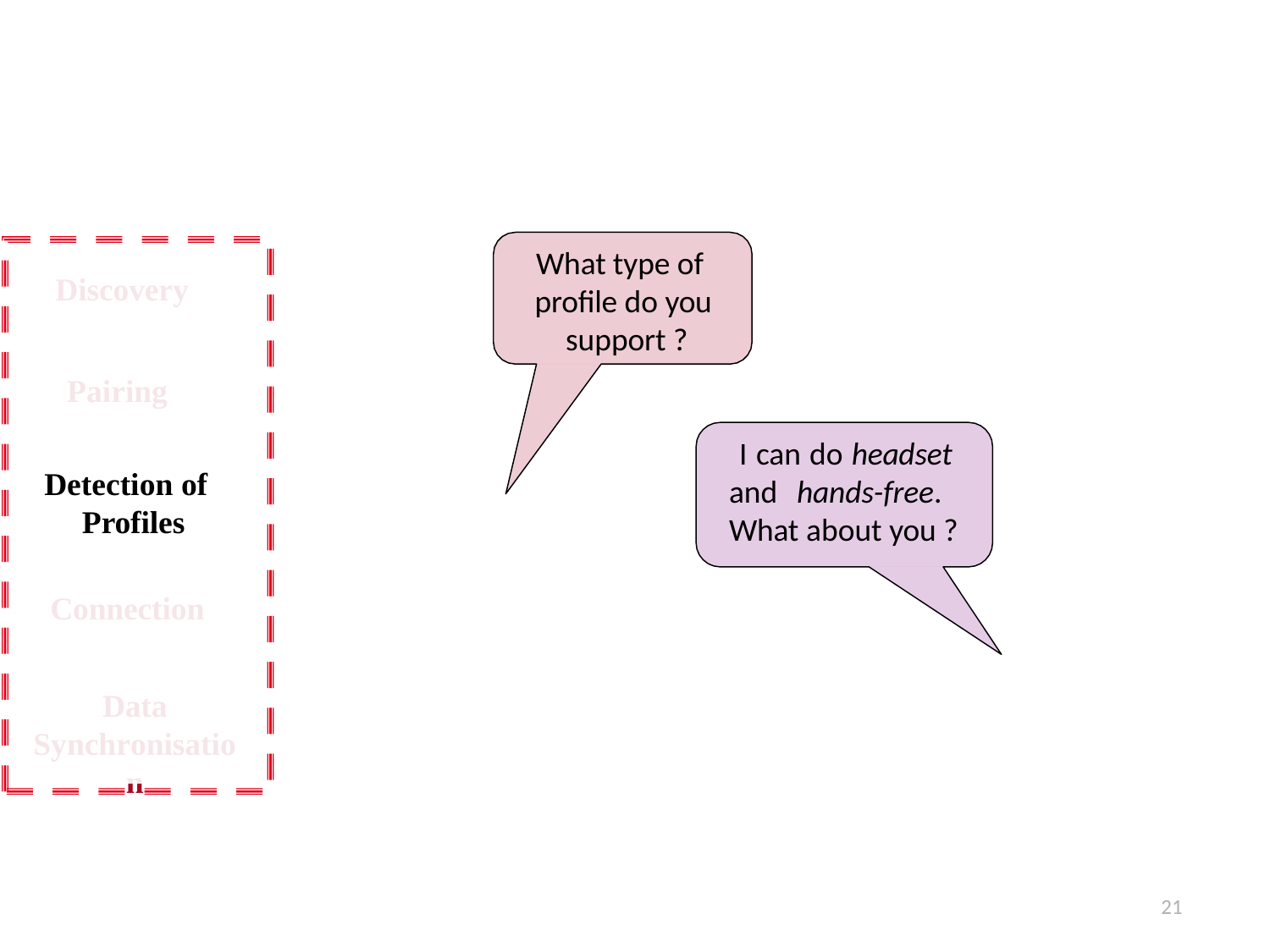

# What type of  profile do you  support ?

Discovery

Pairing

I can do headset  and hands-free.  What about you ?

Detection of  Profiles

Connection

Data
Synchronisation

21